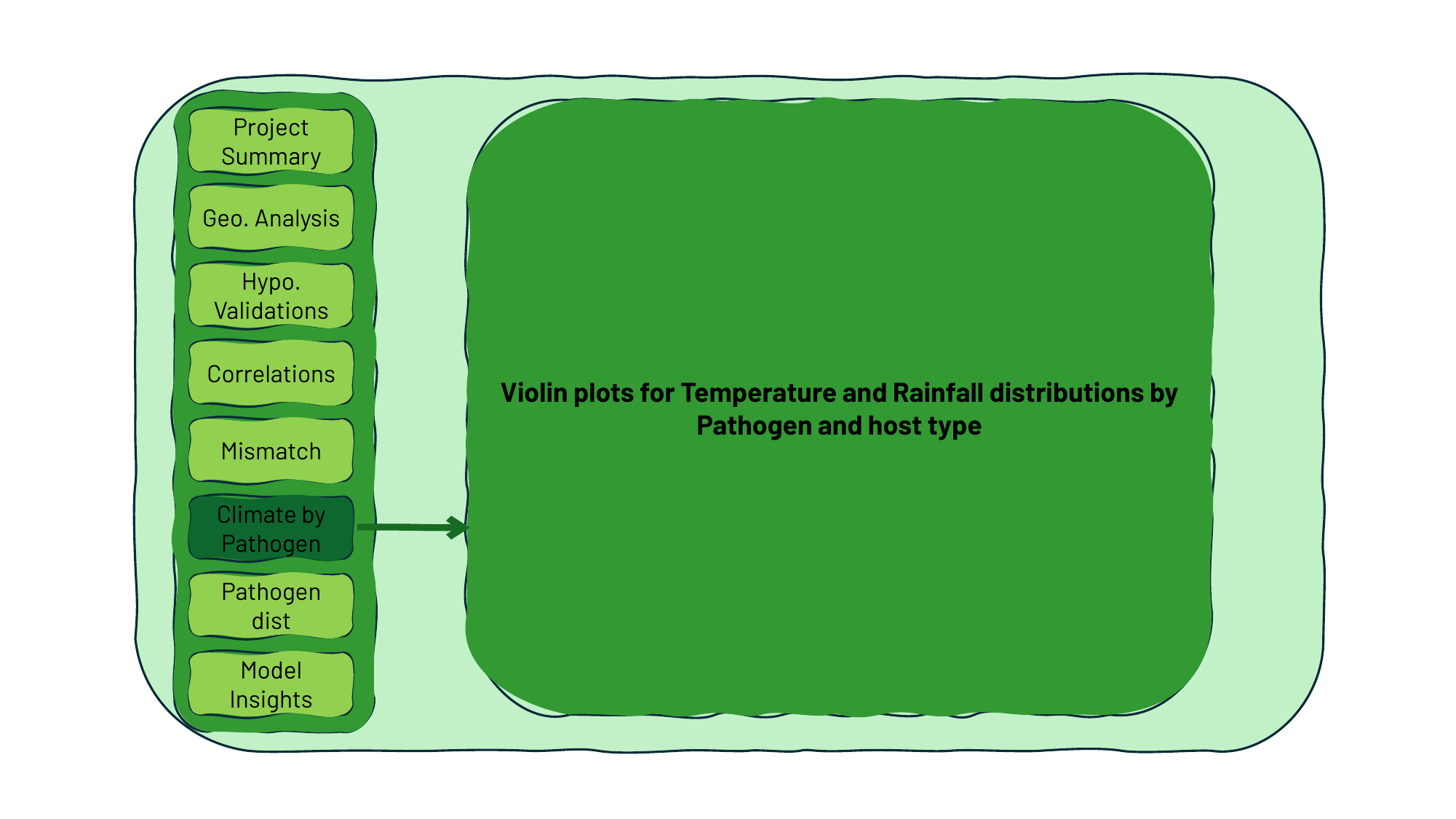

Violin plots for Temperature and Rainfall distributions by Pathogen and host type
Project Summary
Geo. Analysis
Hypo. Validations
Correlations
Mismatch
Climate by Pathogen
Pathogen dist
Model Insights